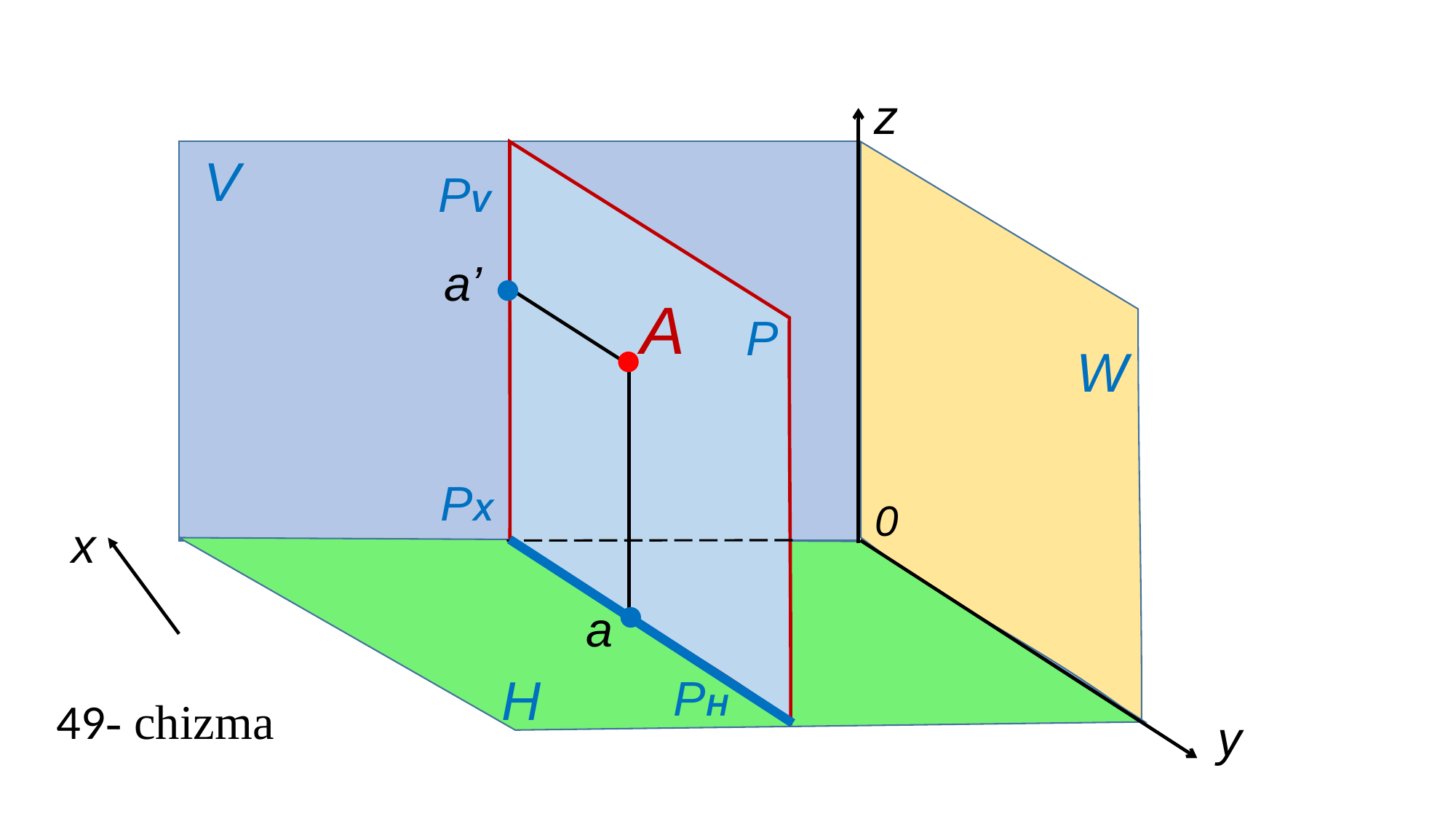

z

V
PV
a’
A

P
W

PX
0
x

a

H
PH
49- chizma

y